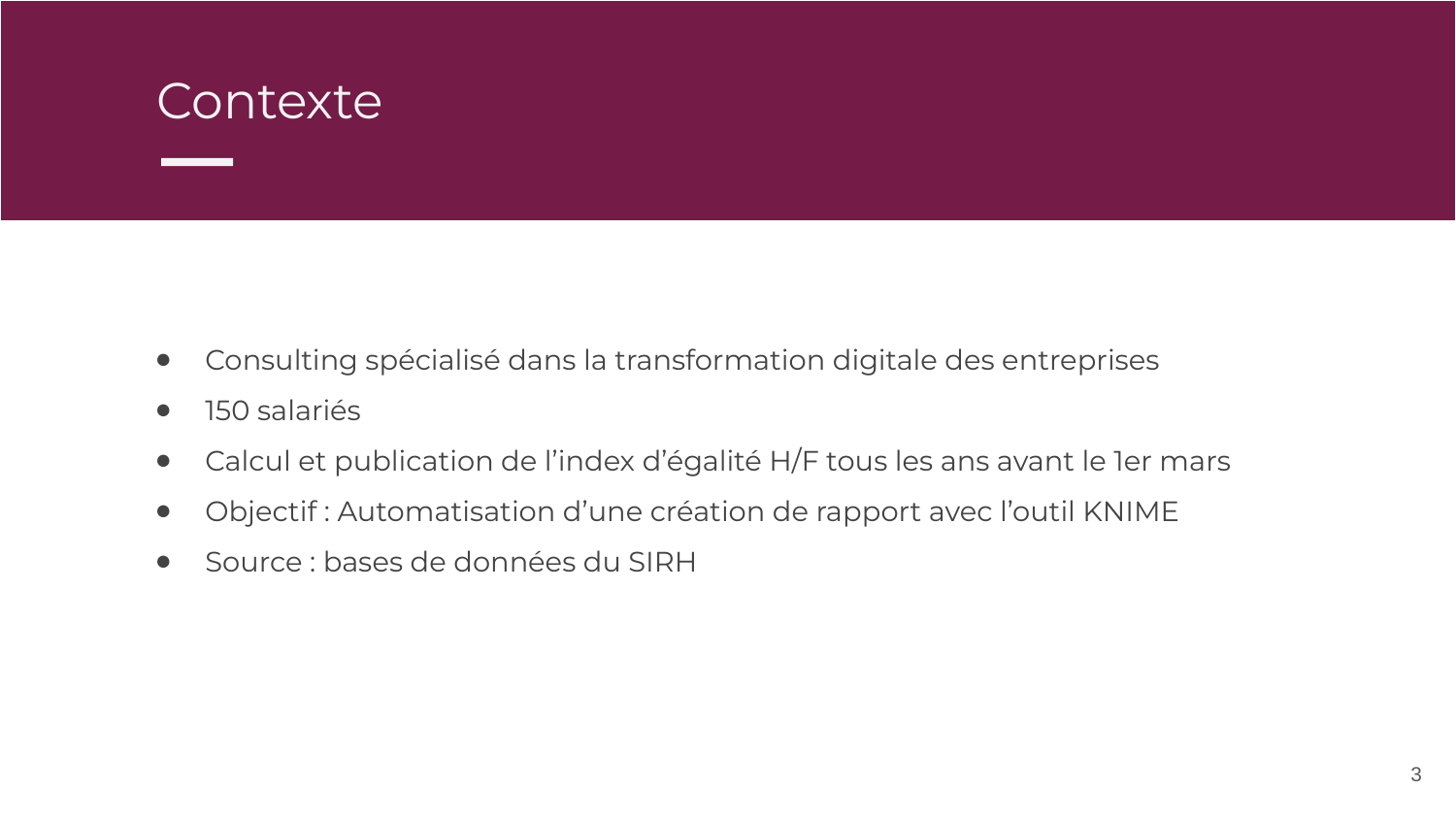

Contexte

Consulting spécialisé dans la transformation digitale des entreprises

150 salariés

Calcul et publication de l’index d’égalité H/F tous les ans avant le 1er mars

Objectif : Automatisation d’une création de rapport avec l’outil KNIME

Source : bases de données du SIRH

3